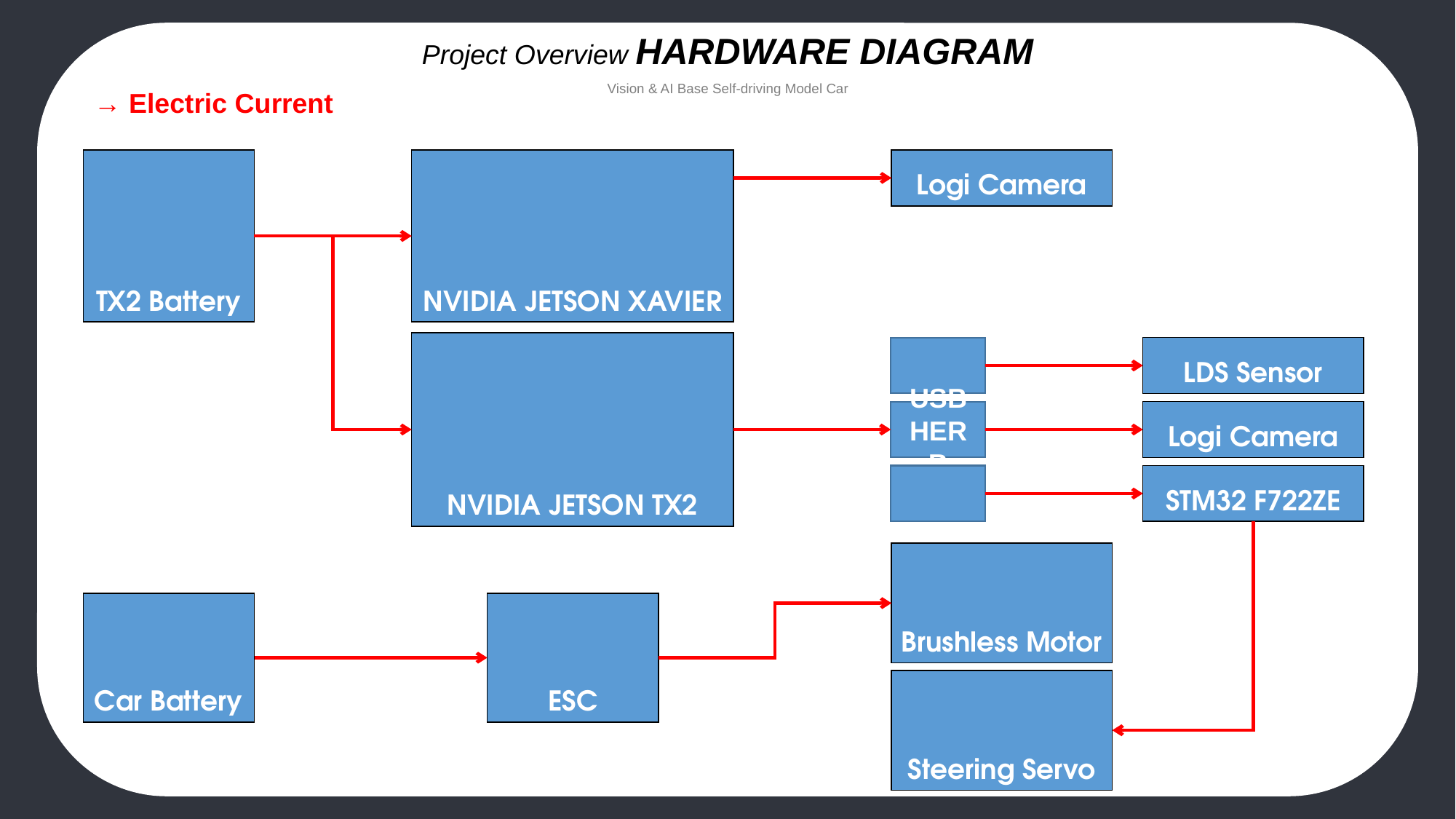

Project Overview HARDWARE DIAGRAM
Vision & AI Base Self-driving Model Car
→ Electric Current

TX2 Battery
NVIDIA JETSON XAVIER
NVIDIA JETSON TX2
Logi Camera

USB
HERB

LDS Sensor
Logi Camera
STM32 F722ZE
Brushless Motor
Steering Servo

Car Battery
ESC